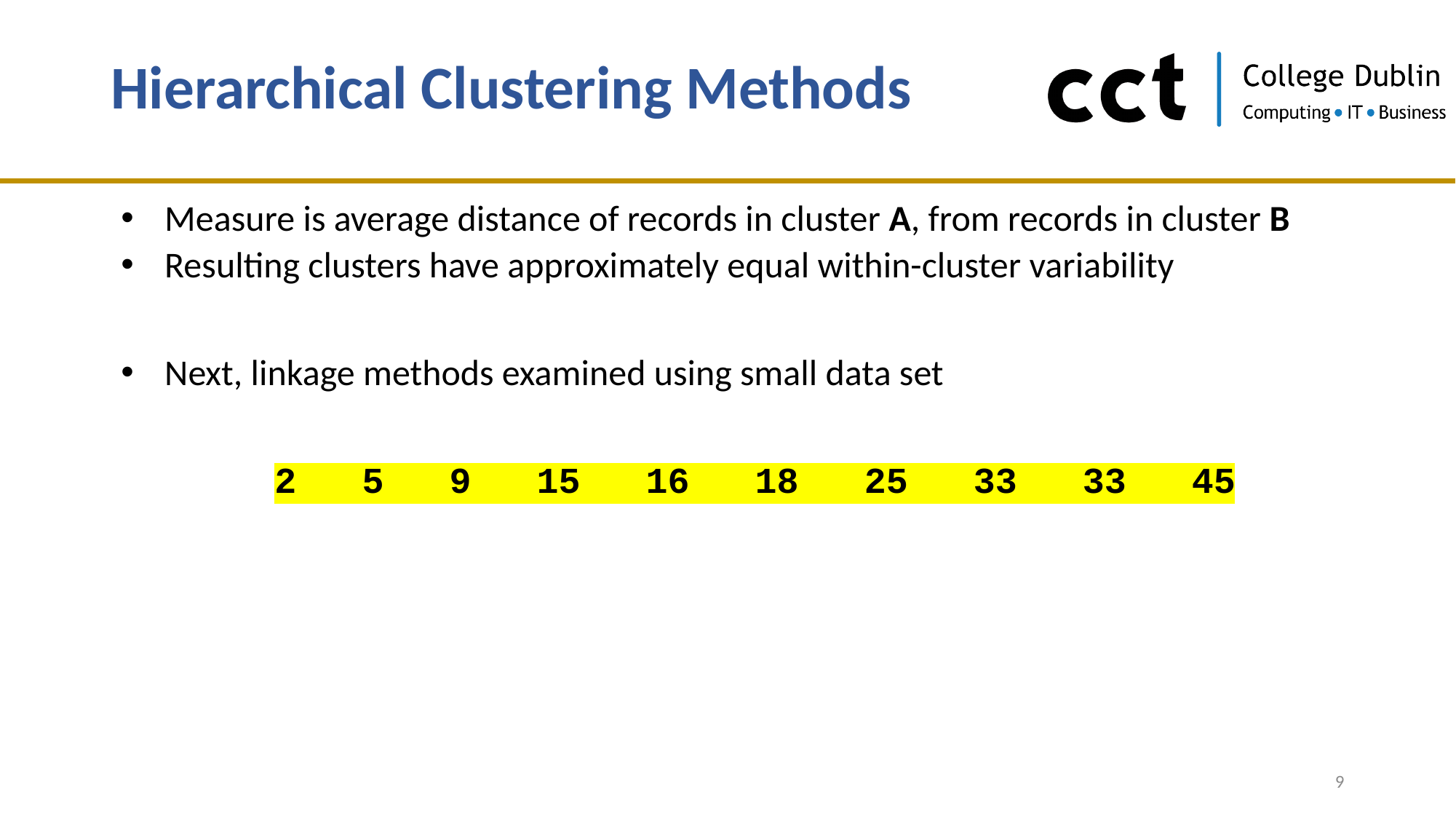

# Hierarchical Clustering Methods
Measure is average distance of records in cluster A, from records in cluster B
Resulting clusters have approximately equal within-cluster variability

Next, linkage methods examined using small data set

2   5   9   15   16   18   25   33   33   45

9